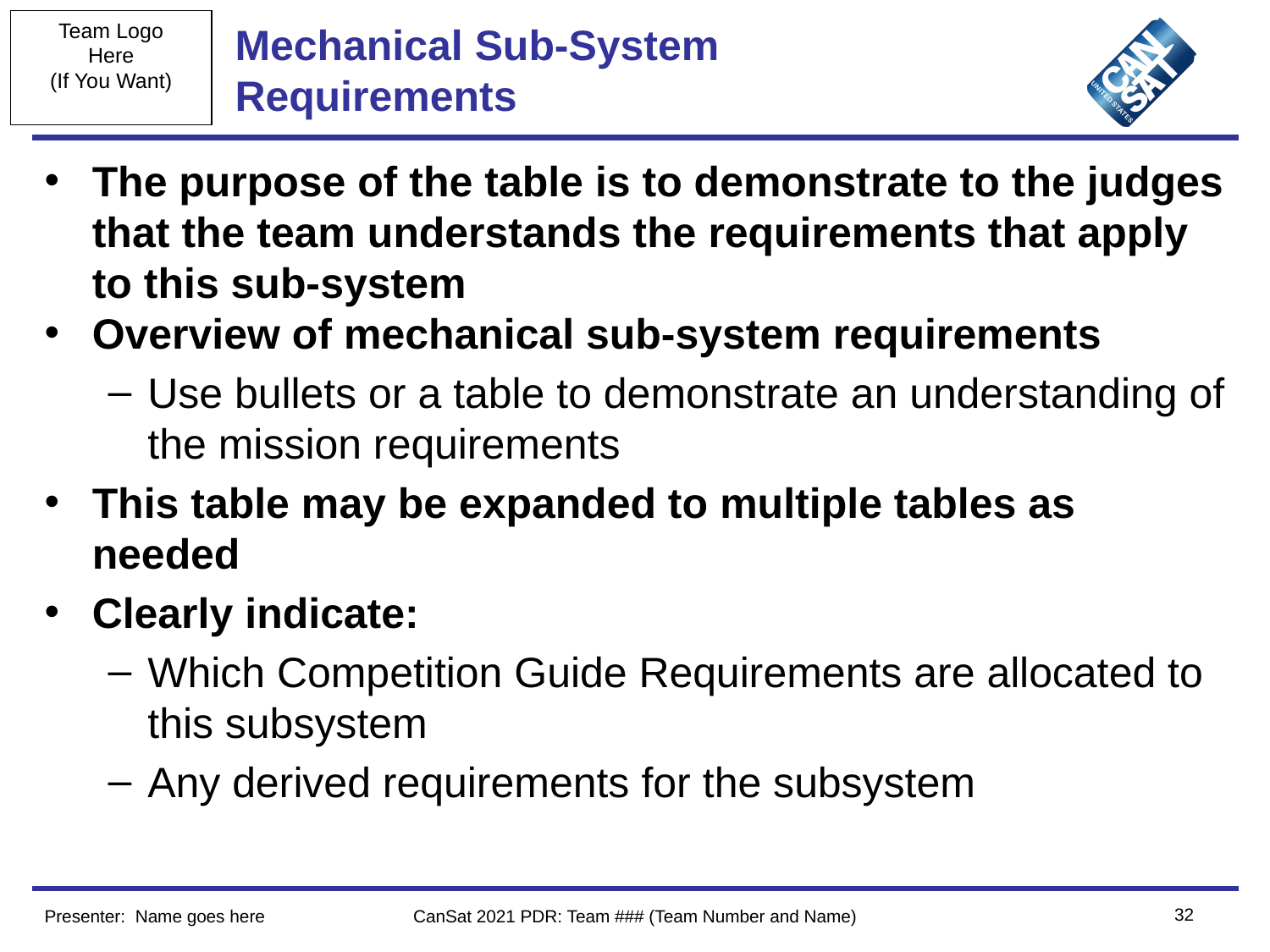

# Mechanical Sub-System Requirements
The purpose of the table is to demonstrate to the judges that the team understands the requirements that apply to this sub-system
Overview of mechanical sub-system requirements
Use bullets or a table to demonstrate an understanding of the mission requirements
This table may be expanded to multiple tables as needed
Clearly indicate:
Which Competition Guide Requirements are allocated to this subsystem
Any derived requirements for the subsystem

32
Presenter:  Name goes here
CanSat 2021 PDR: Team ### (Team Number and Name)